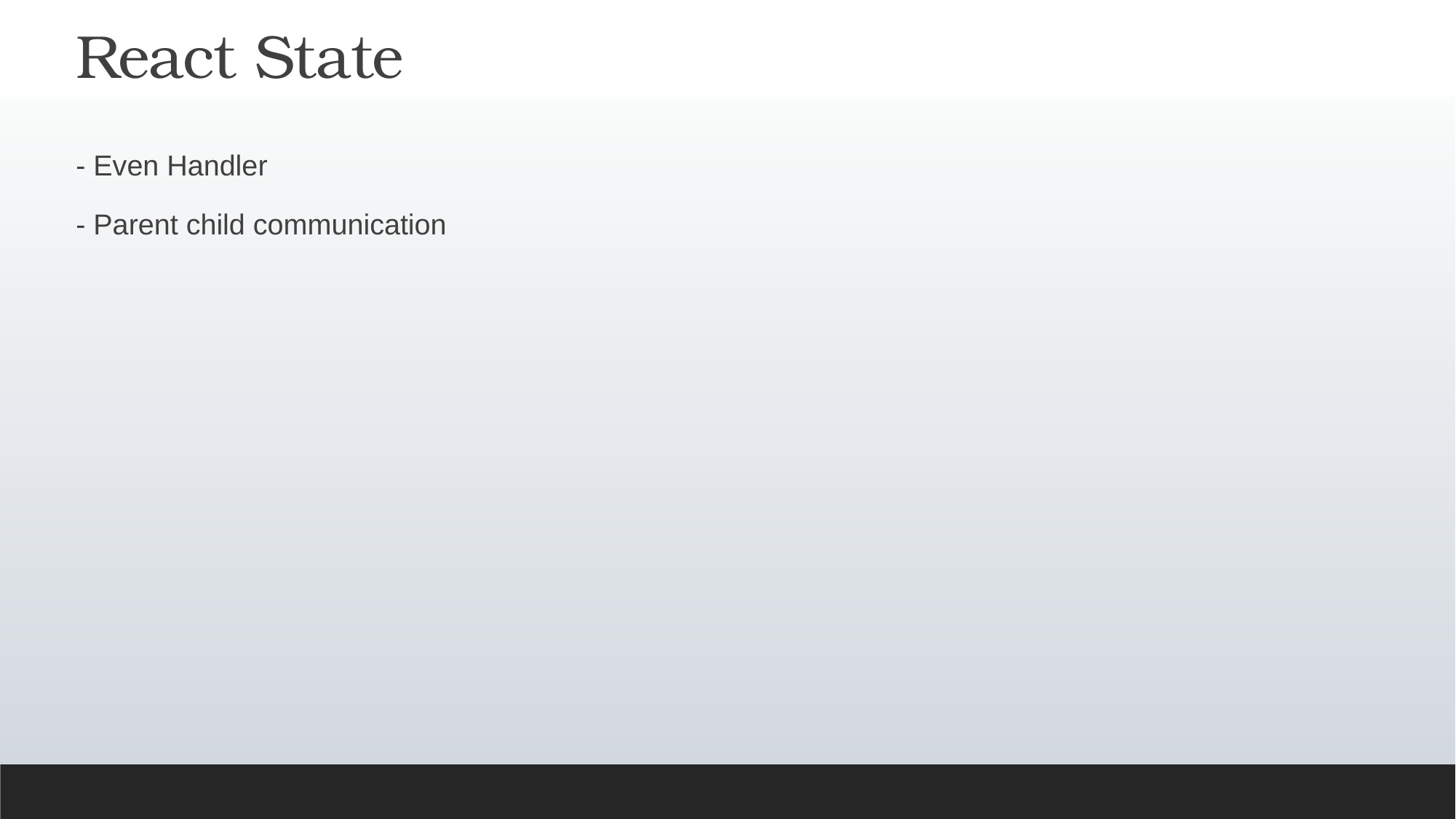

# React State

- Even Handler
- Parent child communication